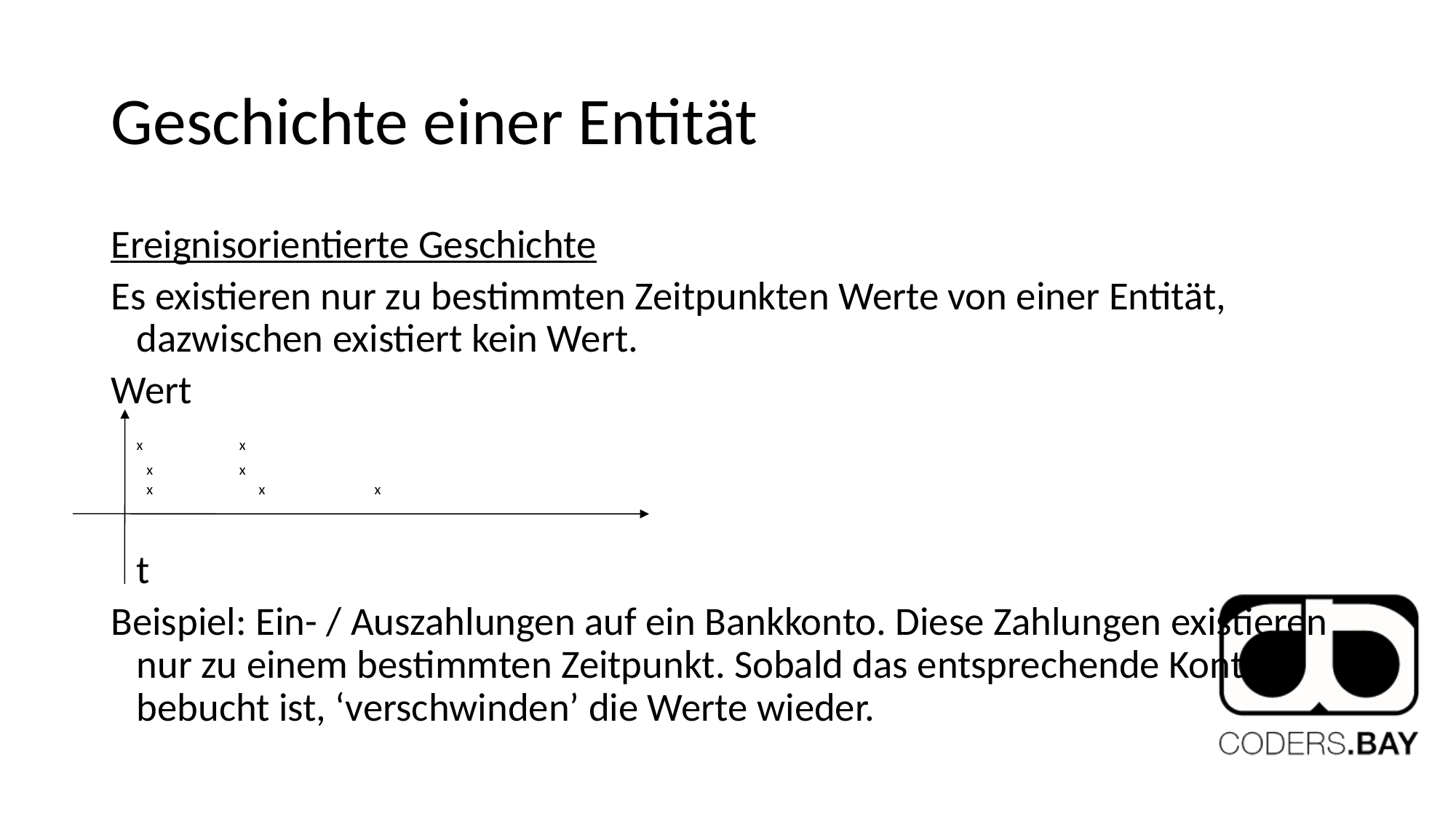

# Geschichte einer Entität
Ereignisorientierte Geschichte
Es existieren nur zu bestimmten Zeitpunkten Werte von einer Entität, dazwischen existiert kein Wert.
Wert
		x		x
		   x	x
	   x	      x	          x
					t
Beispiel: Ein- / Auszahlungen auf ein Bankkonto. Diese Zahlungen existieren nur zu einem bestimmten Zeitpunkt. Sobald das entsprechende Konto bebucht ist, ‘verschwinden’ die Werte wieder.